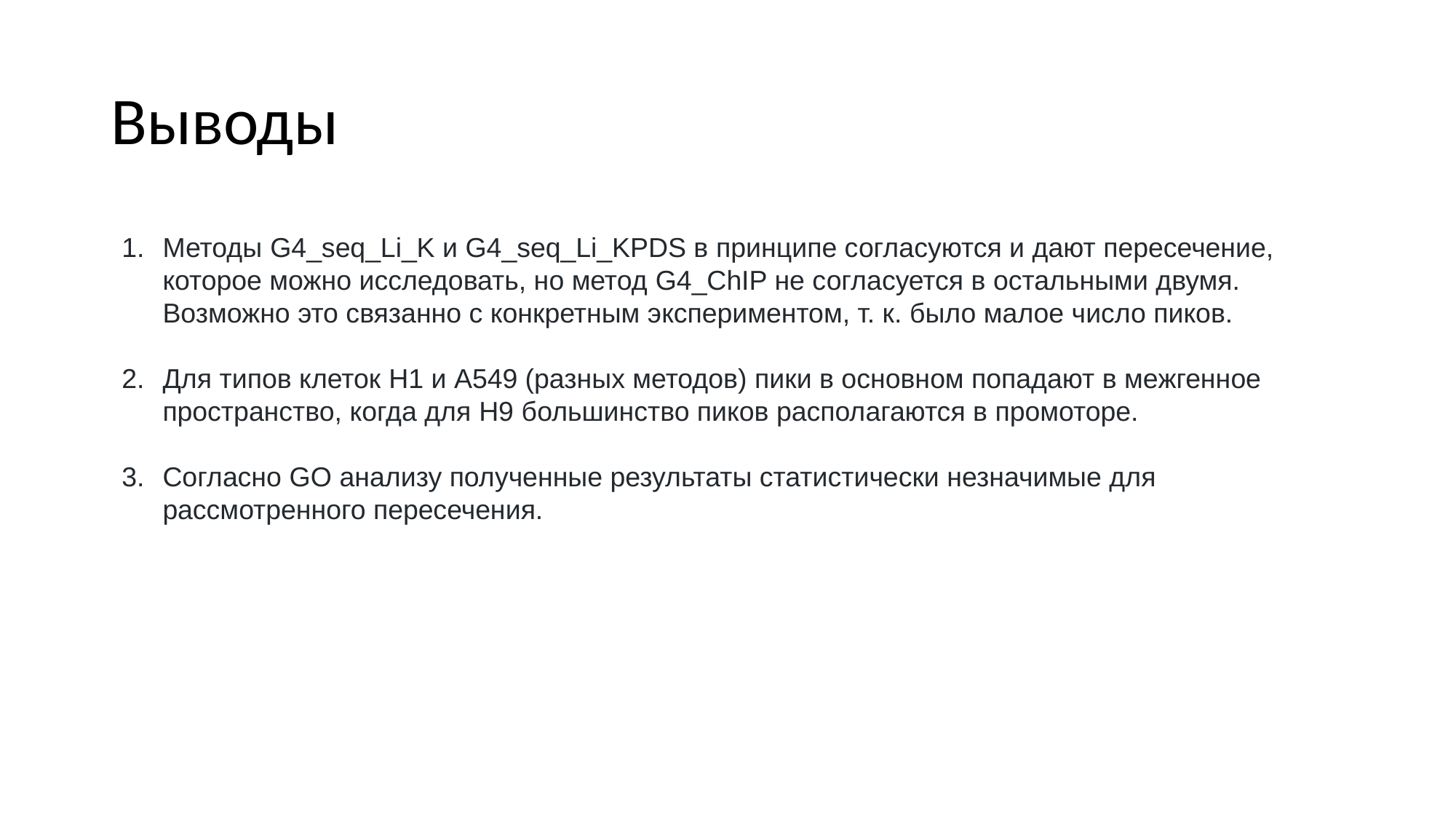

# Выводы
Методы G4_seq_Li_K и G4_seq_Li_KPDS в принципе согласуются и дают пересечение, которое можно исследовать, но метод G4_ChIP не согласуется в остальными двумя. Возможно это связанно с конкретным экспериментом, т. к. было малое число пиков.
Для типов клеток H1 и A549 (разных методов) пики в основном попадают в межгенное пространство, когда для H9 большинство пиков располагаются в промоторе.
Согласно GO анализу полученные результаты статистически незначимые для рассмотренного пересечения.